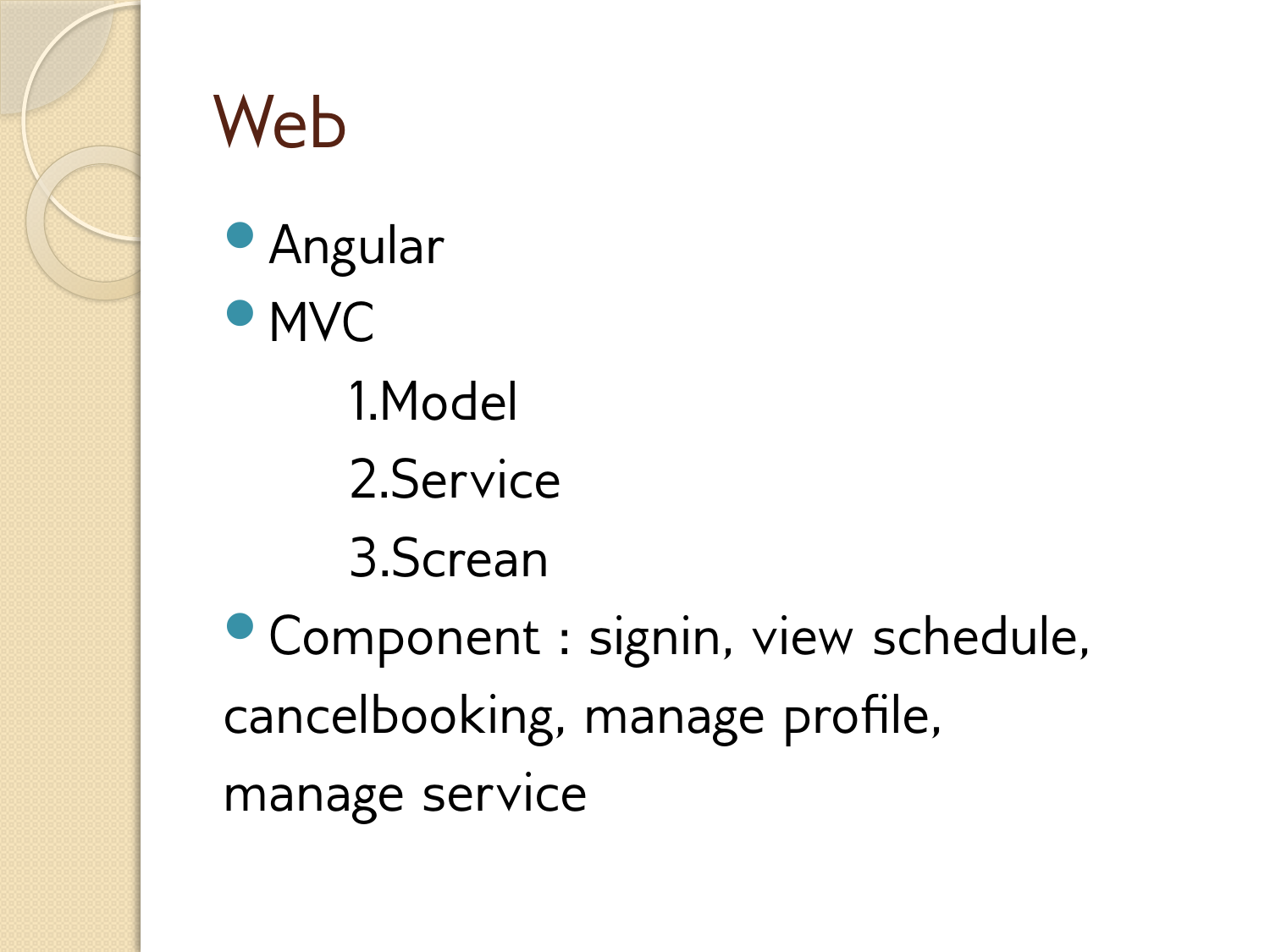

# Web
Angular
MVC
	1.Model
	2.Service
	3.Screan
Component : signin, view schedule,
cancelbooking, manage profile,
manage service